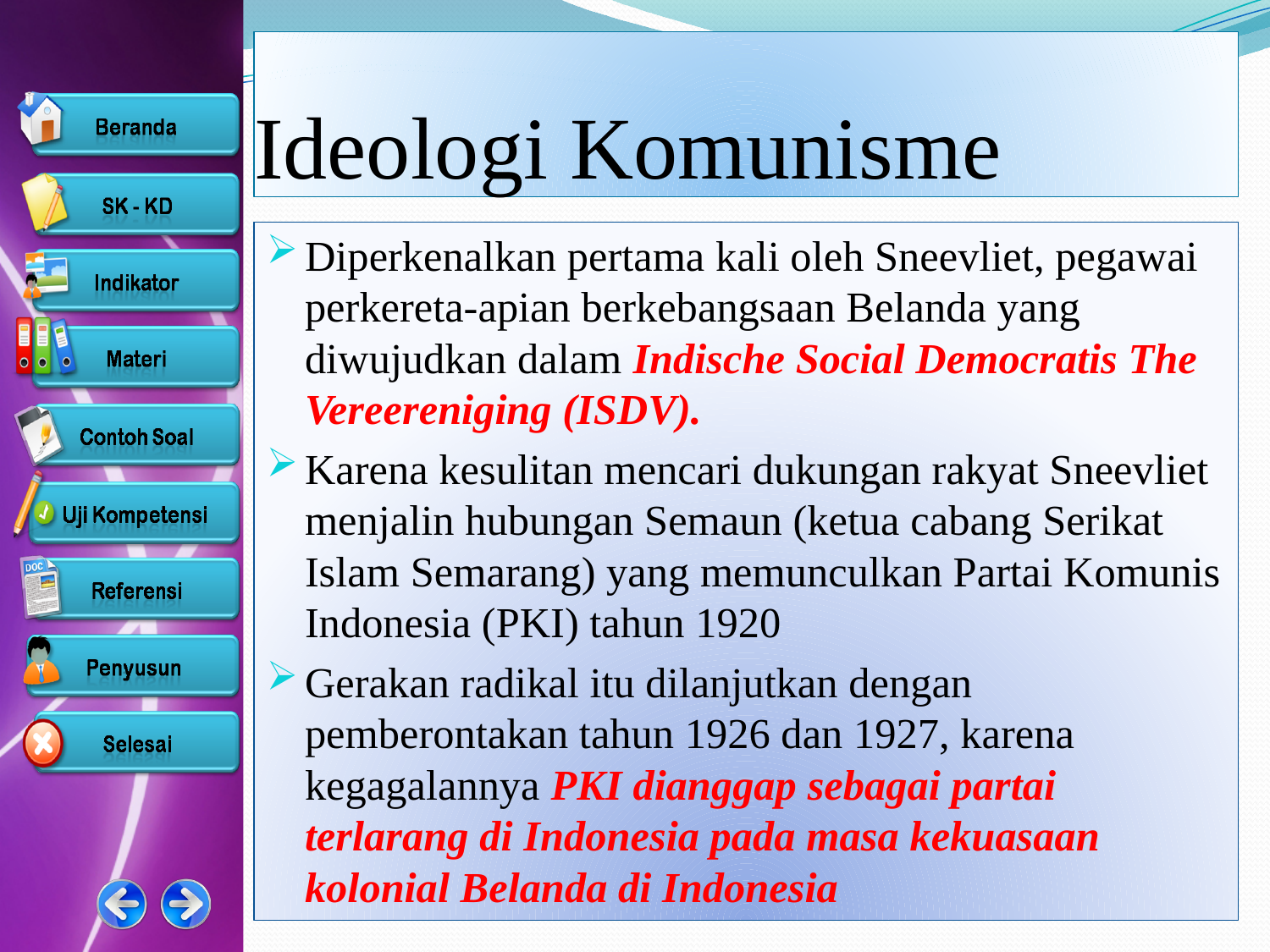

# Ideologi Komunisme
Diperkenalkan pertama kali oleh Sneevliet, pegawai perkereta-apian berkebangsaan Belanda yang diwujudkan dalam Indische Social Democratis The Vereereniging (ISDV).
Karena kesulitan mencari dukungan rakyat Sneevliet menjalin hubungan Semaun (ketua cabang Serikat Islam Semarang) yang memunculkan Partai Komunis Indonesia (PKI) tahun 1920
Gerakan radikal itu dilanjutkan dengan pemberontakan tahun 1926 dan 1927, karena kegagalannya PKI dianggap sebagai partai terlarang di Indonesia pada masa kekuasaan kolonial Belanda di Indonesia